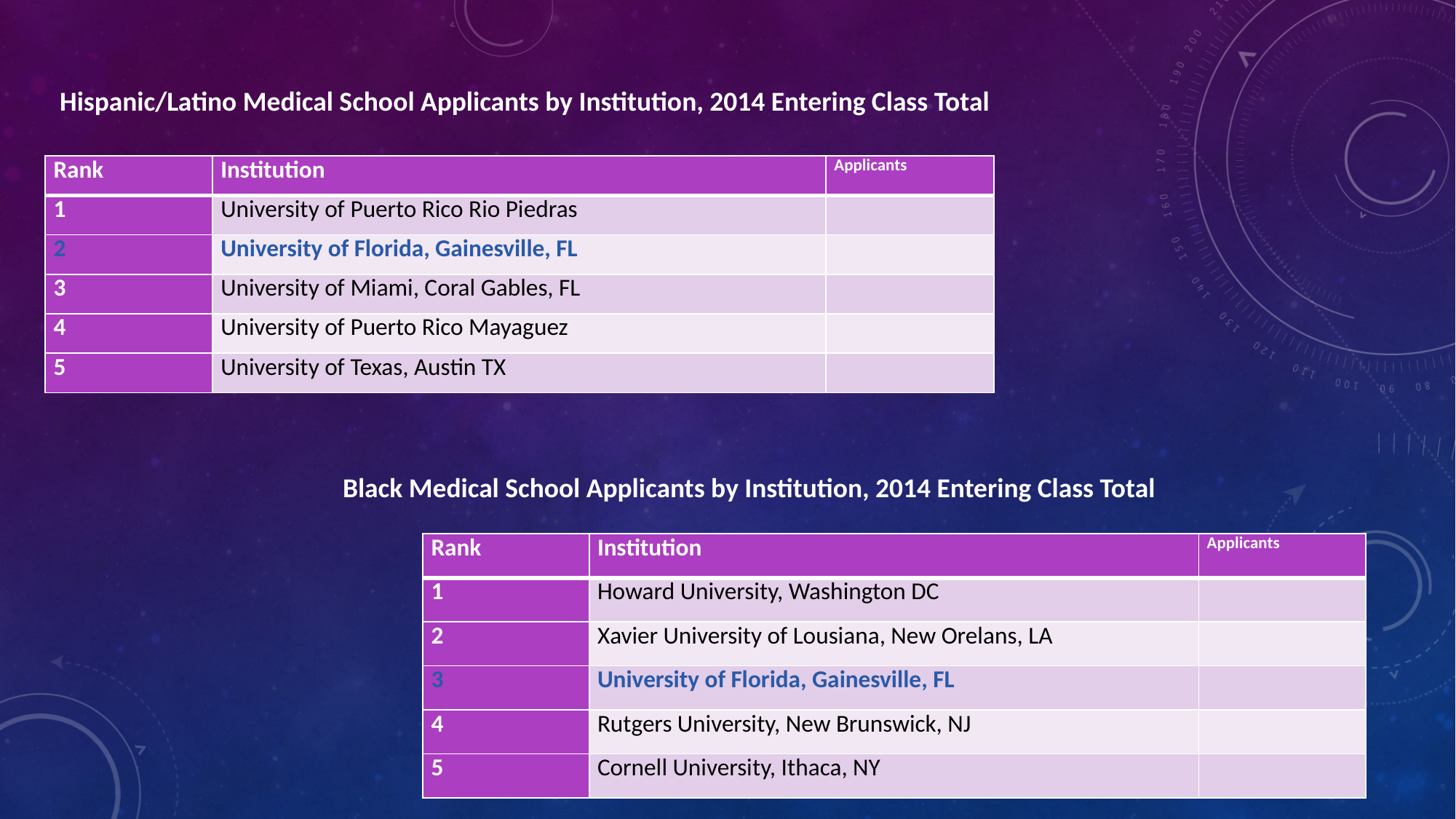

Hispanic/Latino Medical School Applicants by Institution, 2014 Entering Class Total
| Rank | Institution | Applicants |
| --- | --- | --- |
| 1 | University of Puerto Rico Rio Piedras |  |
| 2 | University of Florida, Gainesville, FL |  |
| 3 | University of Miami, Coral Gables, FL |  |
| 4 | University of Puerto Rico Mayaguez |  |
| 5 | University of Texas, Austin TX |  |
Black Medical School Applicants by Institution, 2014 Entering Class Total
| Rank | Institution | Applicants |
| --- | --- | --- |
| 1 | Howard University, Washington DC |  |
| 2 | Xavier University of Lousiana, New Orelans, LA |  |
| 3 | University of Florida, Gainesville, FL |  |
| 4 | Rutgers University, New Brunswick, NJ |  |
| 5 | Cornell University, Ithaca, NY |  |